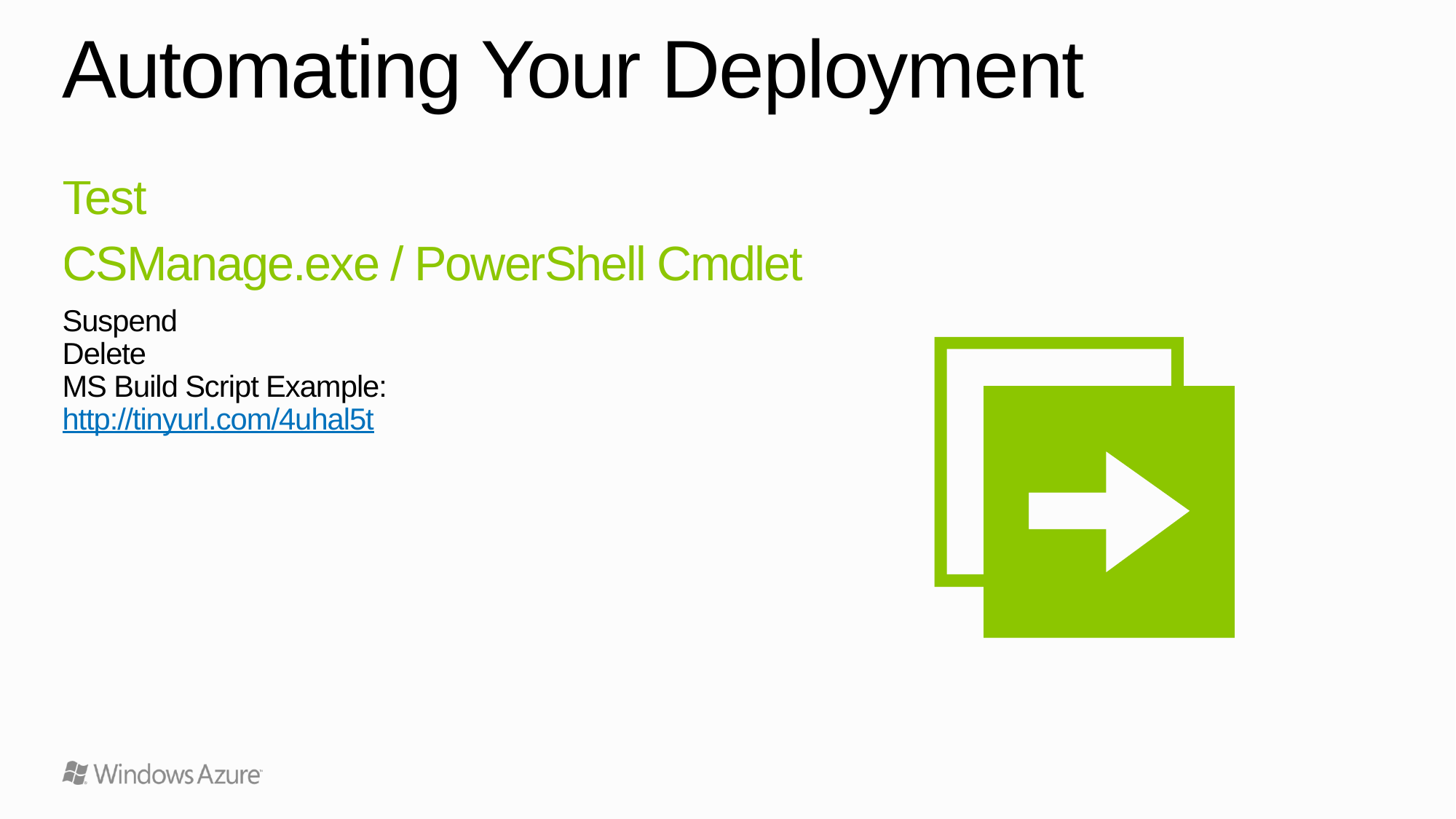

# Automating Your Deployment
Test
CSManage.exe / PowerShell Cmdlet
Suspend
Delete
MS Build Script Example:
http://tinyurl.com/4uhal5t